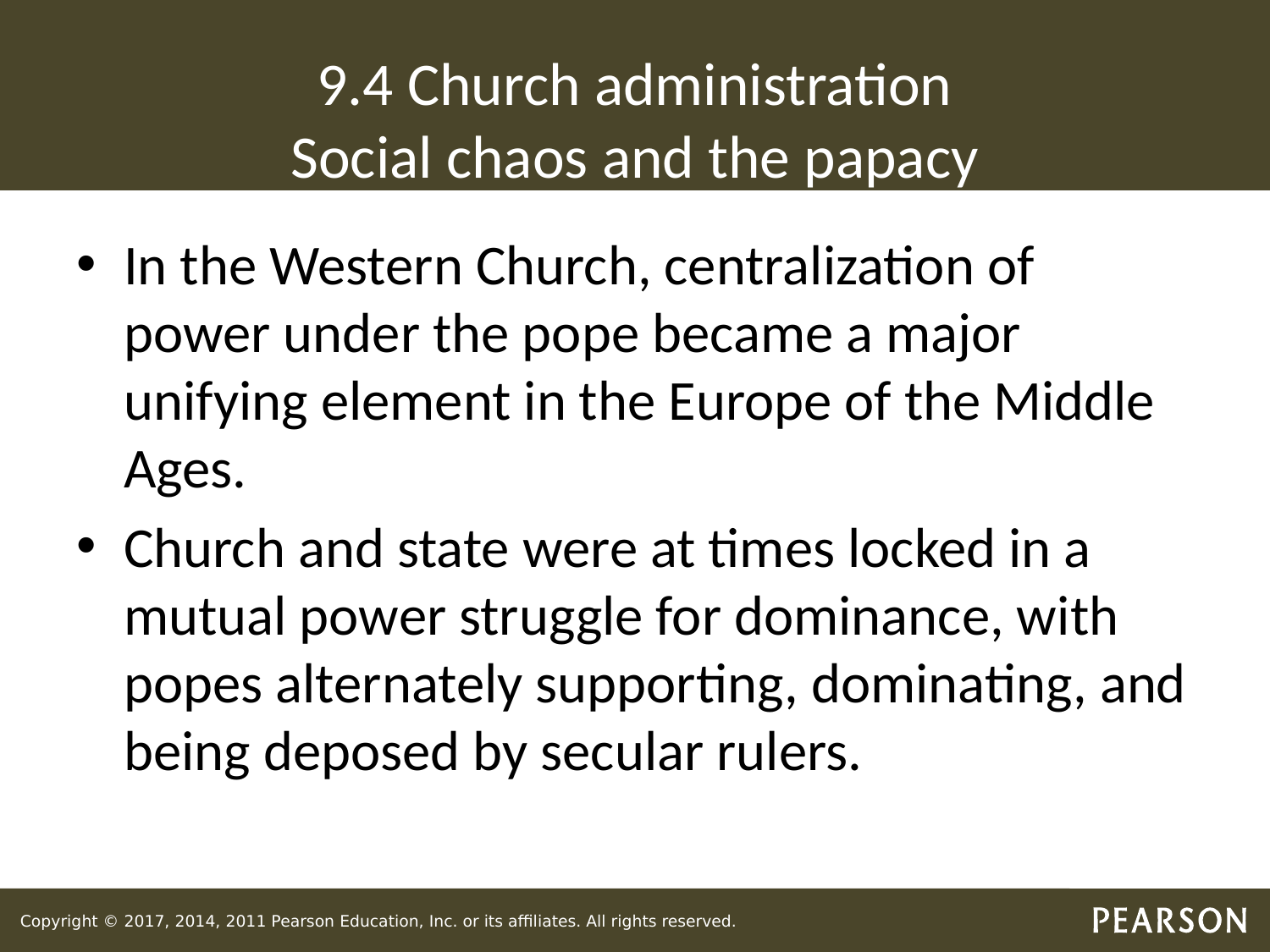

# 9.4 Church administration Social chaos and the papacy
In the Western Church, centralization of power under the pope became a major unifying element in the Europe of the Middle Ages.
Church and state were at times locked in a mutual power struggle for dominance, with popes alternately supporting, dominating, and being deposed by secular rulers.